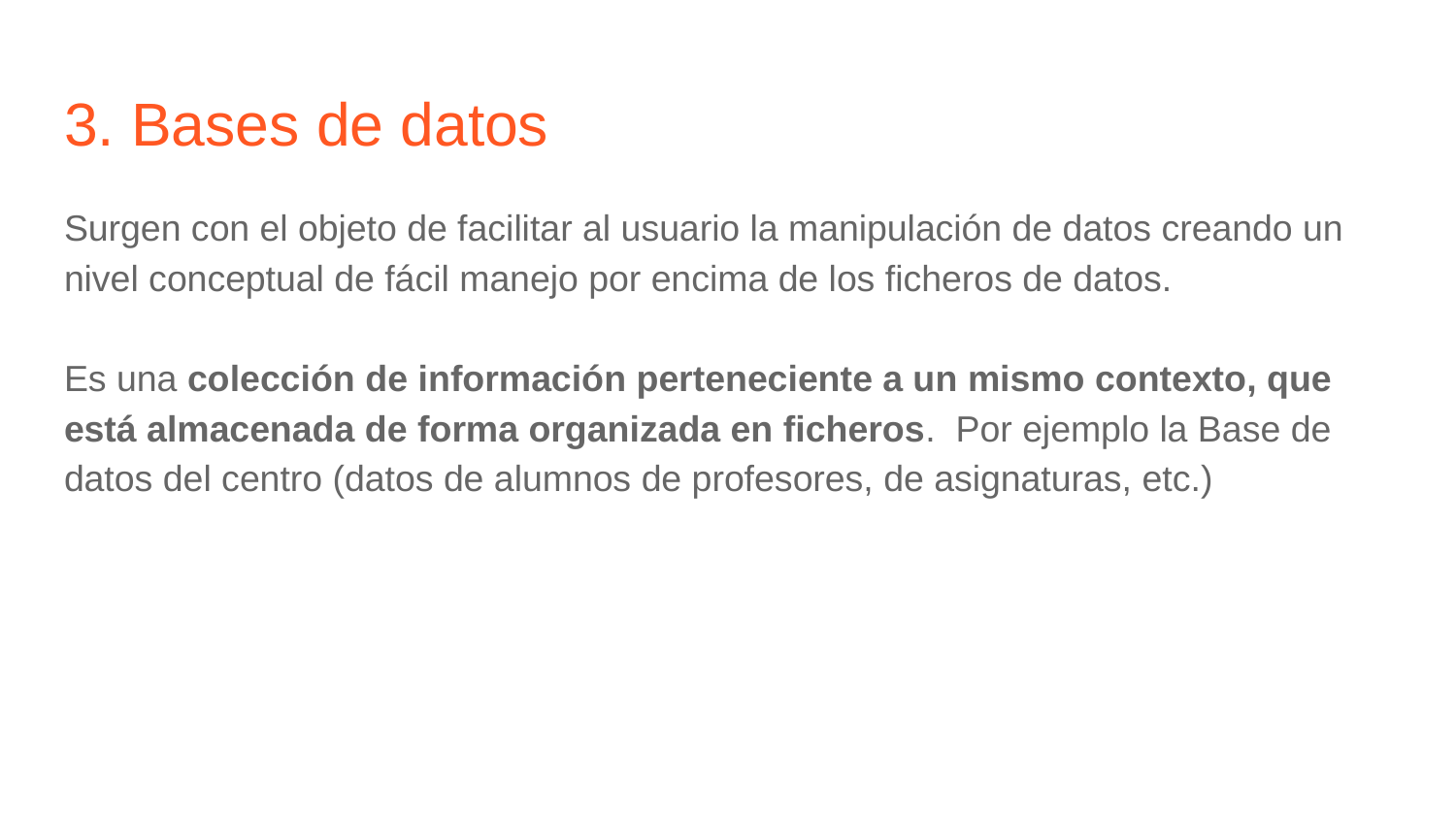

# 3. Bases de datos
Surgen con el objeto de facilitar al usuario la manipulación de datos creando un nivel conceptual de fácil manejo por encima de los ficheros de datos.

Es una colección de información perteneciente a un mismo contexto, que está almacenada de forma organizada en ficheros.  Por ejemplo la Base de datos del centro (datos de alumnos de profesores, de asignaturas, etc.)